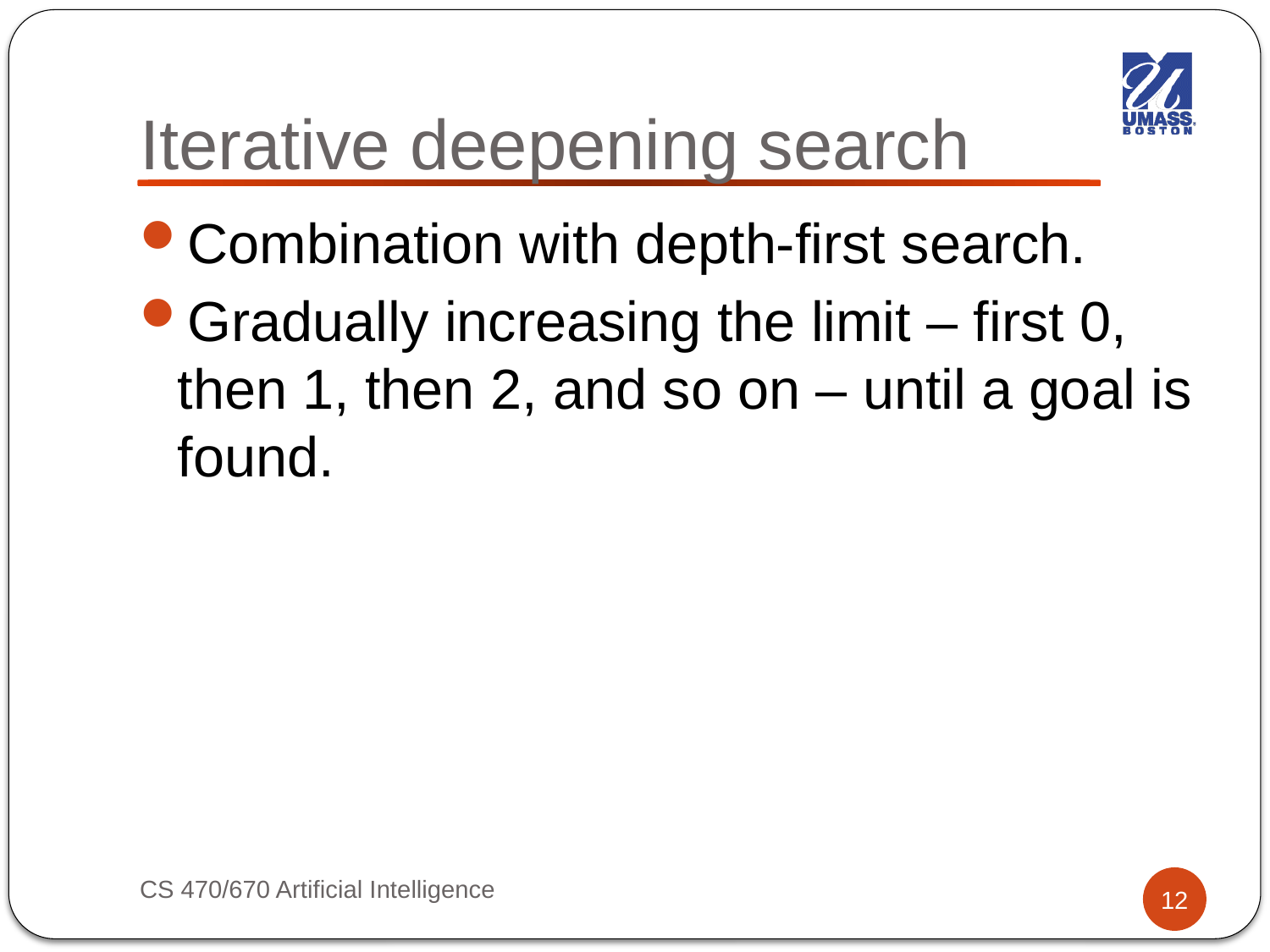

# Iterative deepening search
Combination with depth-first search.
Gradually increasing the limit – first 0, then 1, then 2, and so on – until a goal is found.

CS 470/670 Artificial Intelligence

12